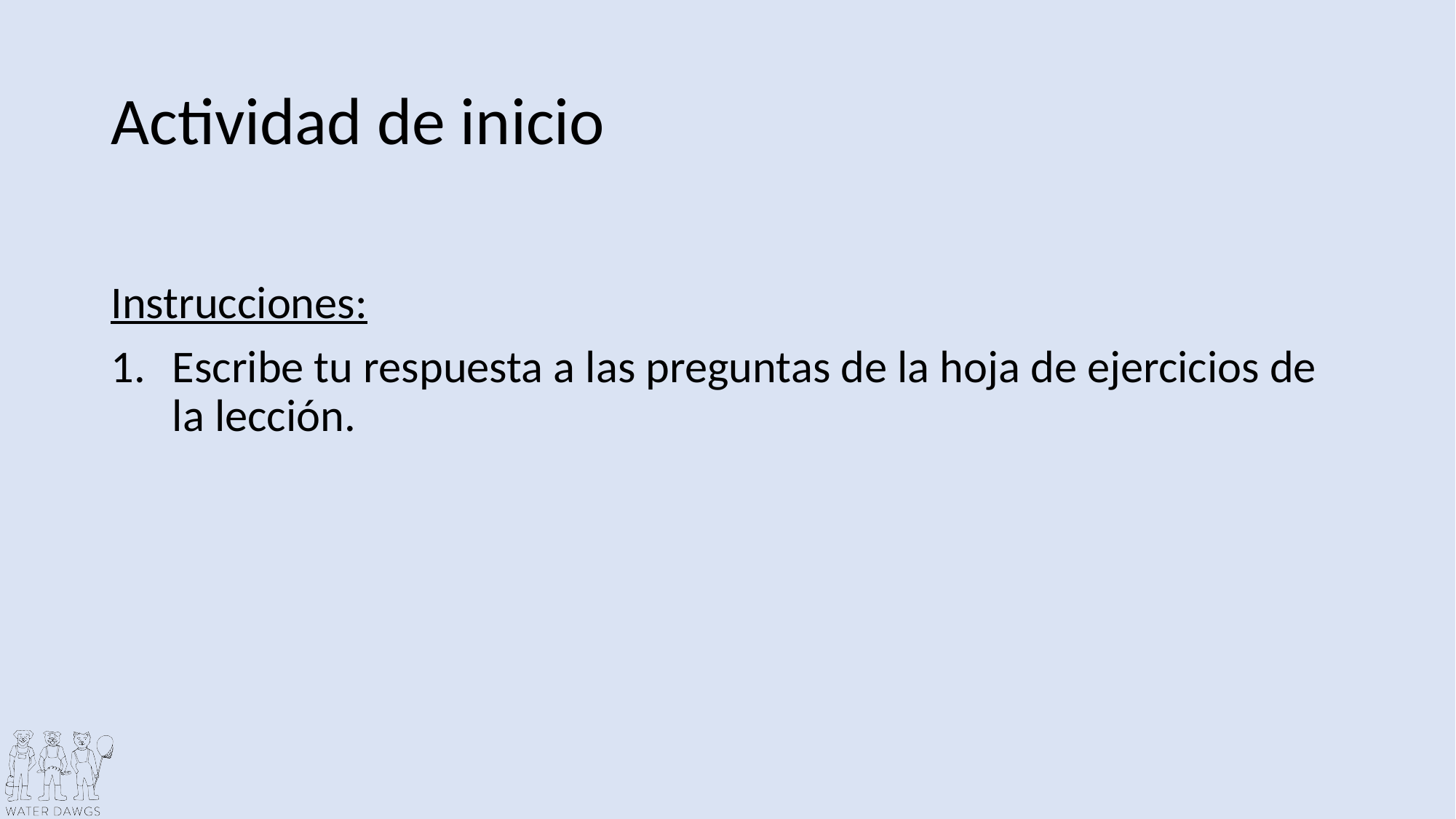

# Actividad de inicio
Instrucciones:
Escribe tu respuesta a las preguntas de la hoja de ejercicios de la lección.